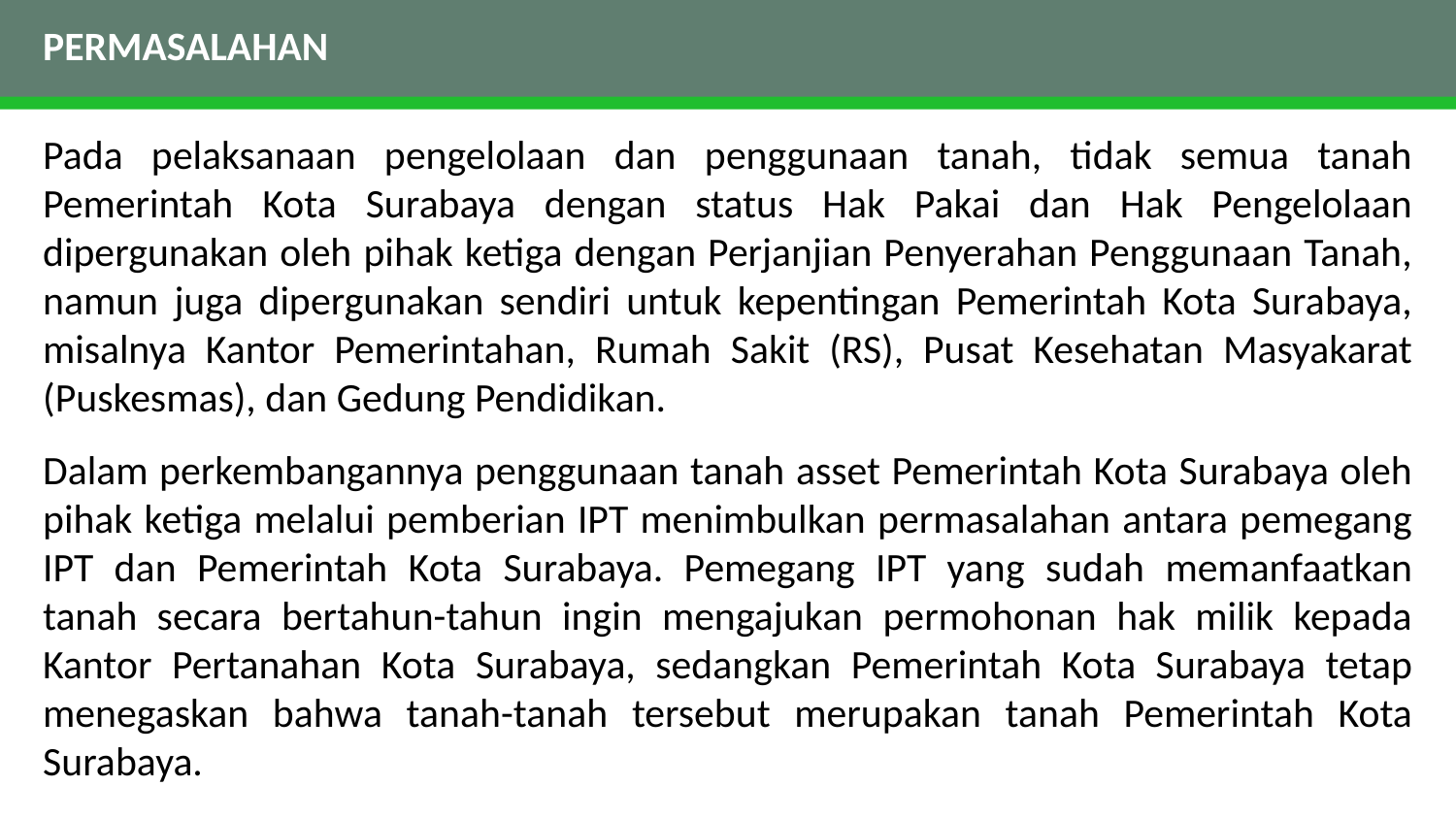

PERMASALAHAN
Pada pelaksanaan pengelolaan dan penggunaan tanah, tidak semua tanah Pemerintah Kota Surabaya dengan status Hak Pakai dan Hak Pengelolaan dipergunakan oleh pihak ketiga dengan Perjanjian Penyerahan Penggunaan Tanah, namun juga dipergunakan sendiri untuk kepentingan Pemerintah Kota Surabaya, misalnya Kantor Pemerintahan, Rumah Sakit (RS), Pusat Kesehatan Masyakarat (Puskesmas), dan Gedung Pendidikan.

Dalam perkembangannya penggunaan tanah asset Pemerintah Kota Surabaya oleh pihak ketiga melalui pemberian IPT menimbulkan permasalahan antara pemegang IPT dan Pemerintah Kota Surabaya. Pemegang IPT yang sudah memanfaatkan tanah secara bertahun-tahun ingin mengajukan permohonan hak milik kepada Kantor Pertanahan Kota Surabaya, sedangkan Pemerintah Kota Surabaya tetap menegaskan bahwa tanah-tanah tersebut merupakan tanah Pemerintah Kota Surabaya.